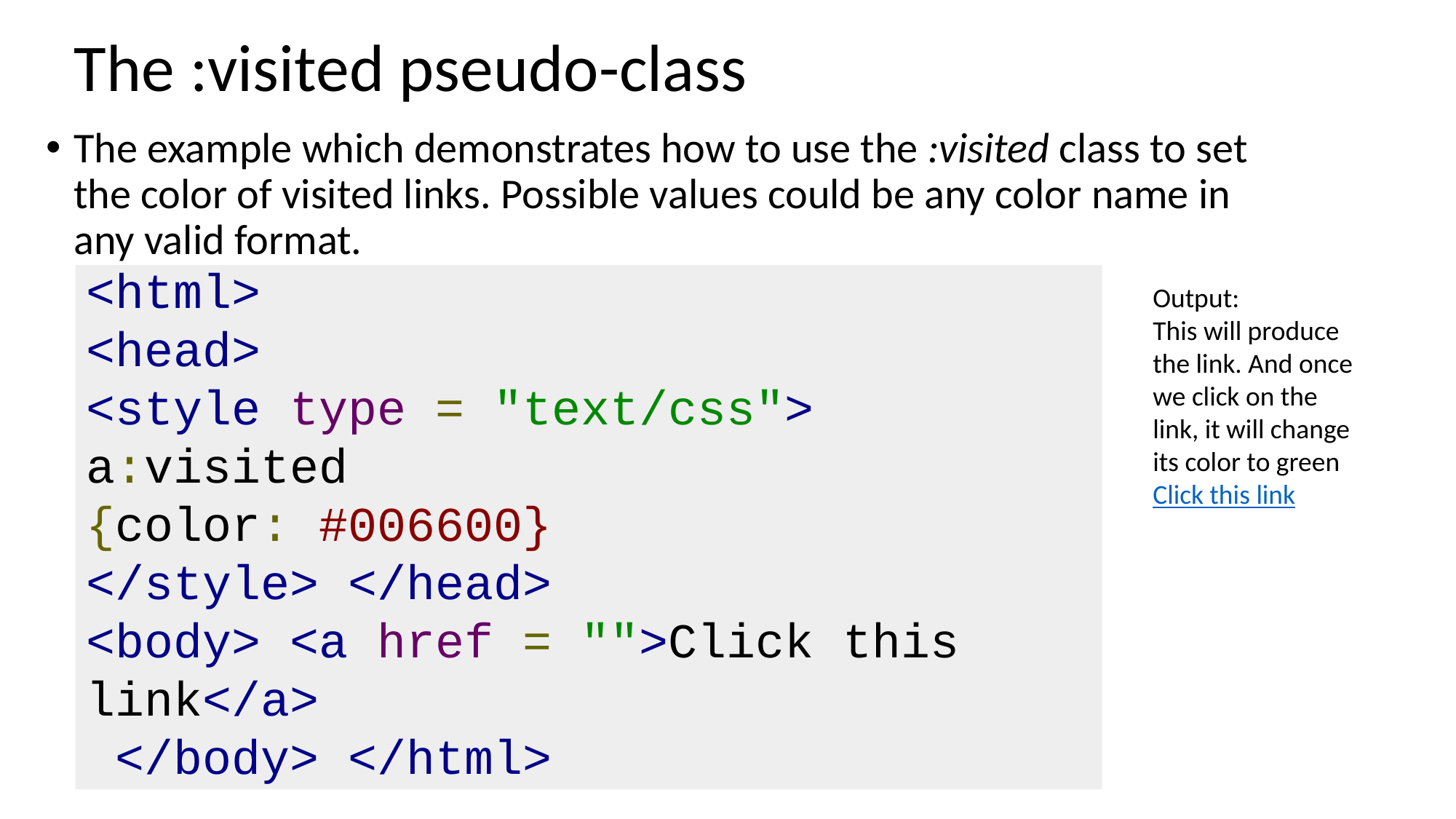

# The :visited pseudo-class
The example which demonstrates how to use the :visited class to set the color of visited links. Possible values could be any color name in any valid format.

<html>
<head>
<style type = "text/css"> a:visited
{color: #006600}
</style> </head>
<body> <a href = "">Click this link</a>
 </body> </html>
Output:
This will produce the link. And once we click on the link, it will change its color to green
Click this link